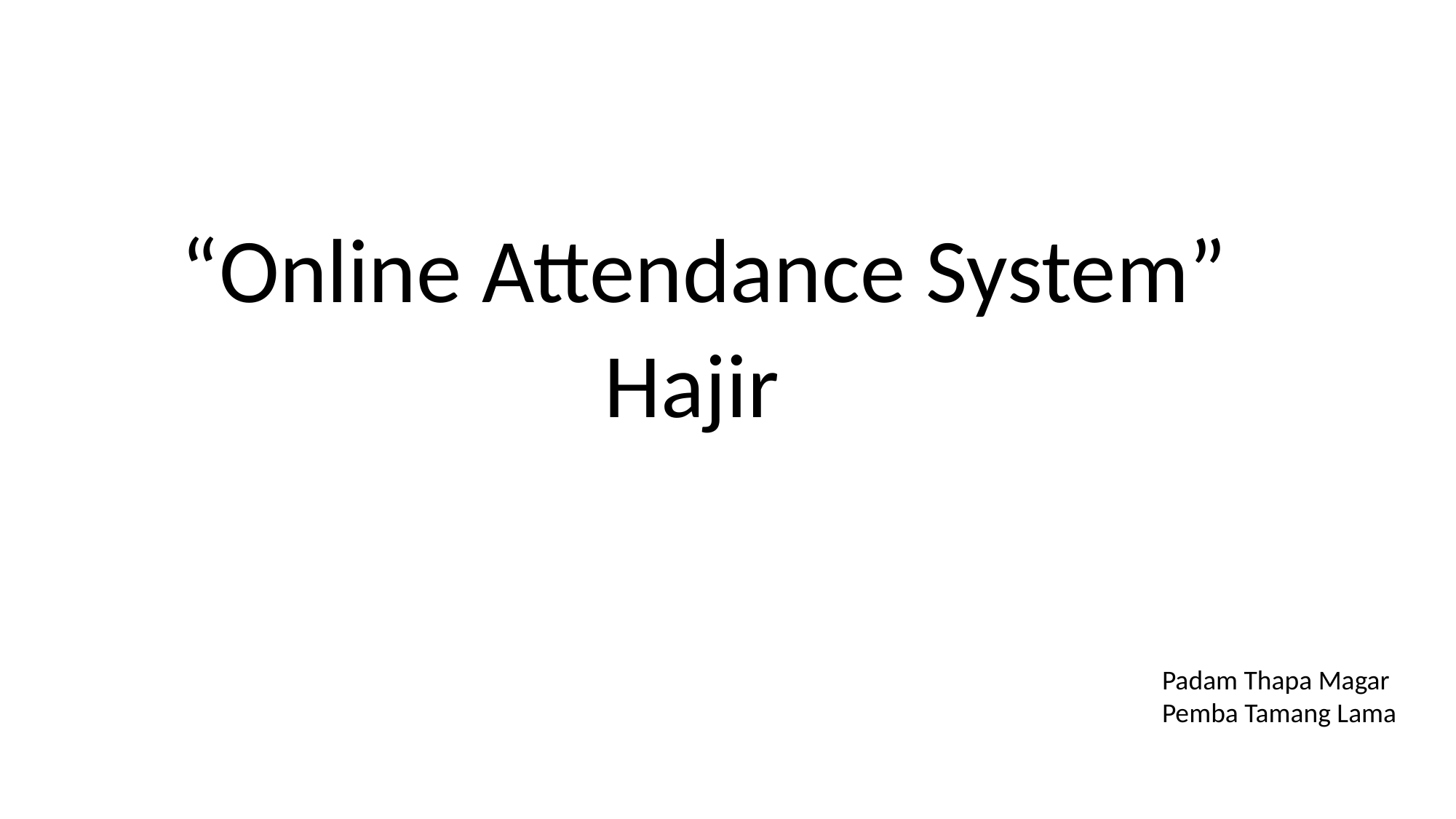

# “Online Attendance System” Hajir
Padam Thapa Magar
Pemba Tamang Lama